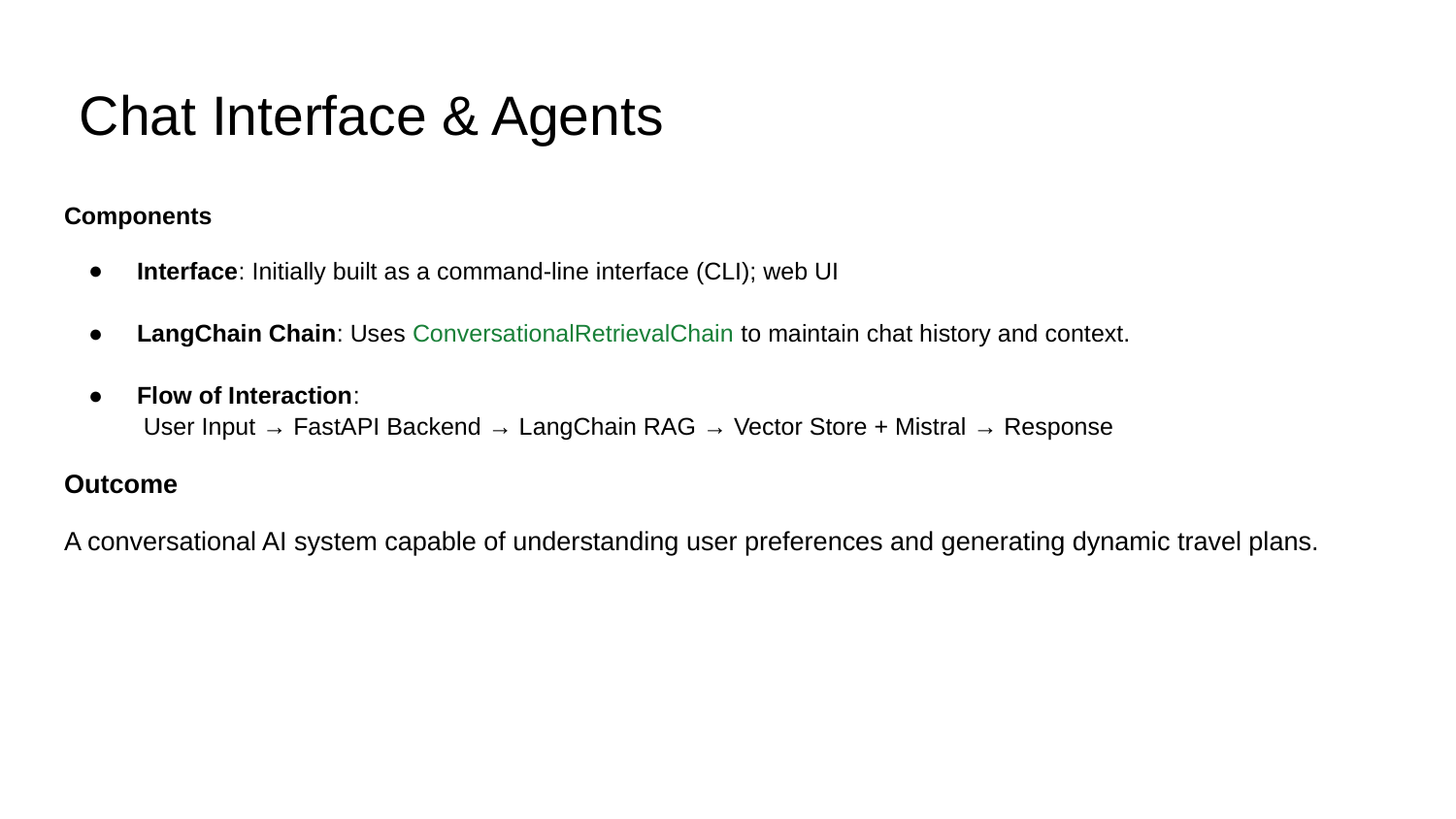

# Chat Interface & Agents
Components
Interface: Initially built as a command-line interface (CLI); web UI
LangChain Chain: Uses ConversationalRetrievalChain to maintain chat history and context.
Flow of Interaction:
 User Input → FastAPI Backend → LangChain RAG → Vector Store + Mistral → Response
Outcome
A conversational AI system capable of understanding user preferences and generating dynamic travel plans.